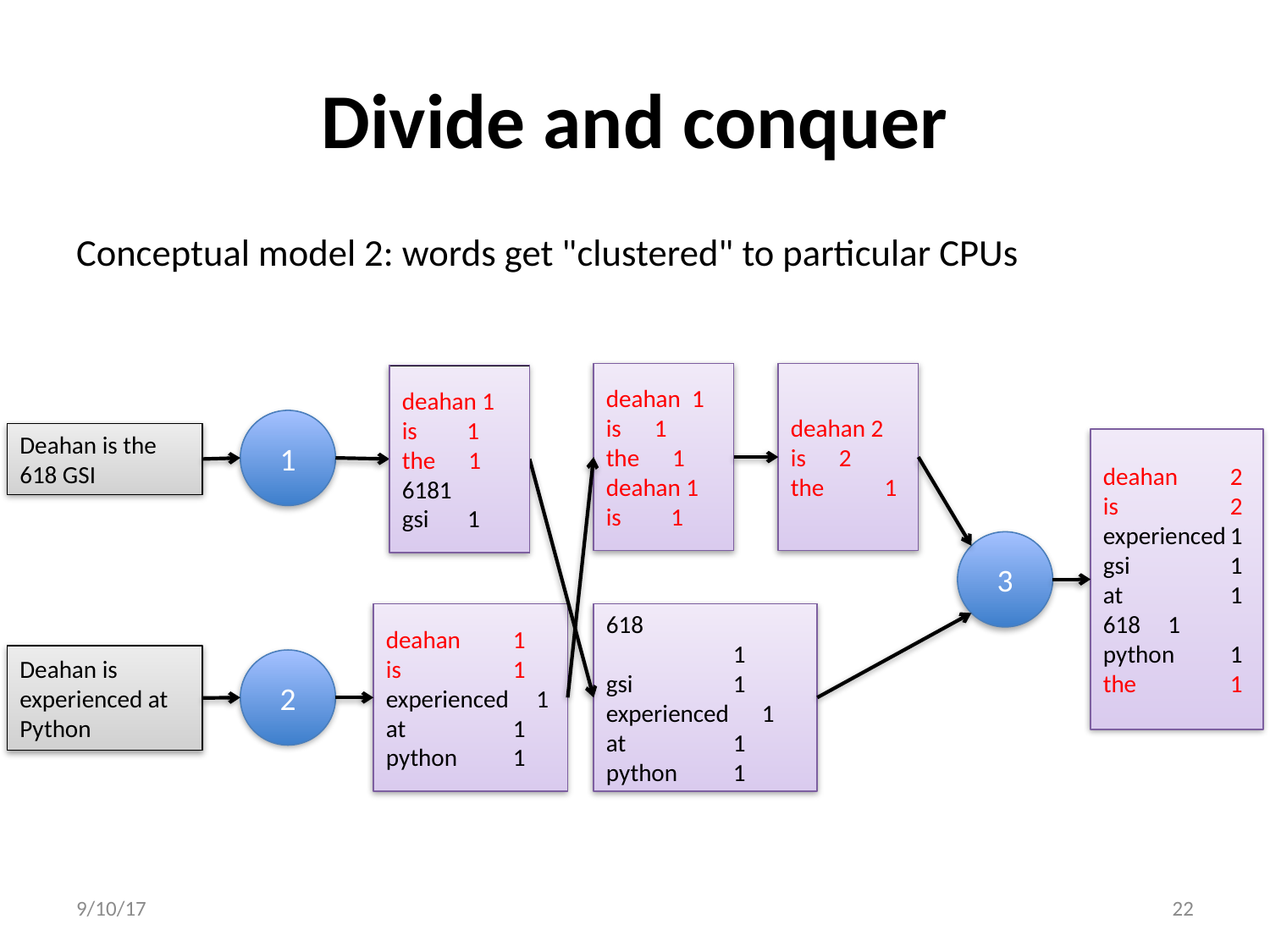

# Divide and conquer
Conceptual model 2: words get "clustered" to particular CPUs
deahan  1
is      1
the      1
deahan 1
is         1
deahan 2
is      2
the           1
deahan 1
is         1
the      1
6181
gsi       1
1
Deahan is the 618 GSI
deahan	2
is	2
experienced	1
gsi	1
at	1
618     1
python	1
the	1
3
deahan 	1
is      	1
experienced     1 at      	1
python	1
618		1
gsi      	1
experienced      1
at      	1
python	1
Deahan is experienced at Python
2
9/10/17
22